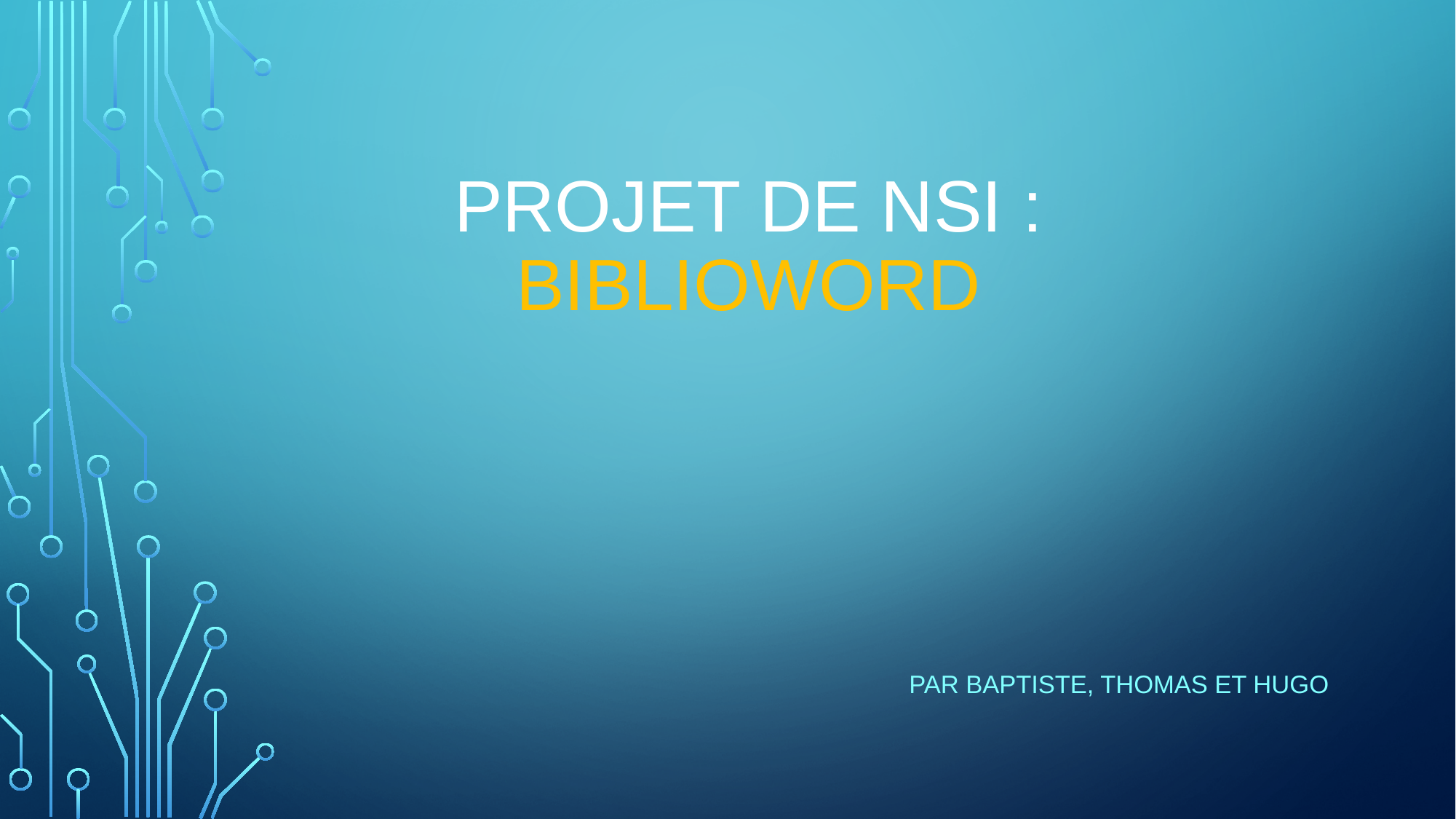

# Projet de NSI : Biblioword
Par Baptiste, Thomas et Hugo